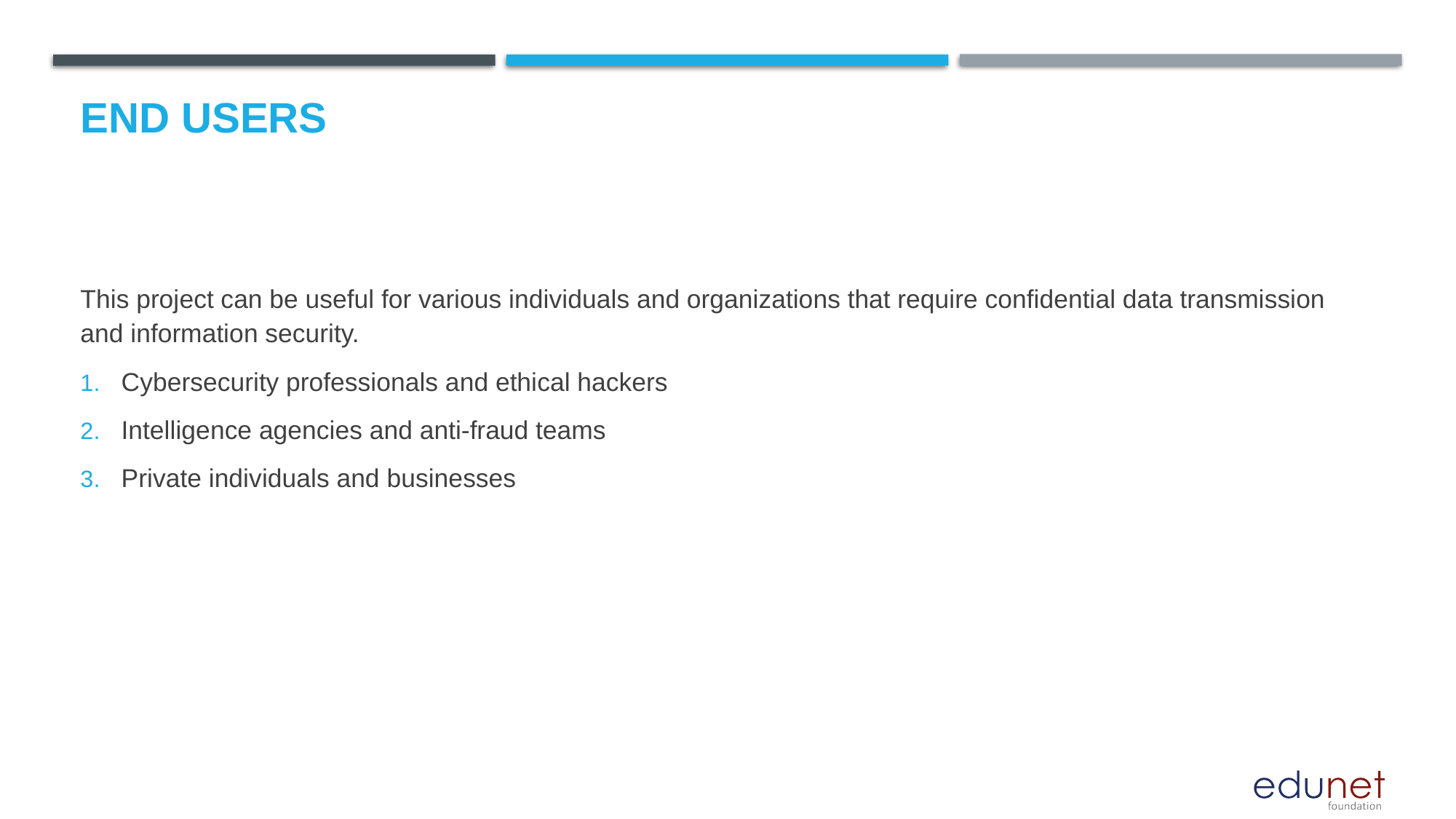

# End users
This project can be useful for various individuals and organizations that require confidential data transmission and information security.
Cybersecurity professionals and ethical hackers
Intelligence agencies and anti-fraud teams
Private individuals and businesses